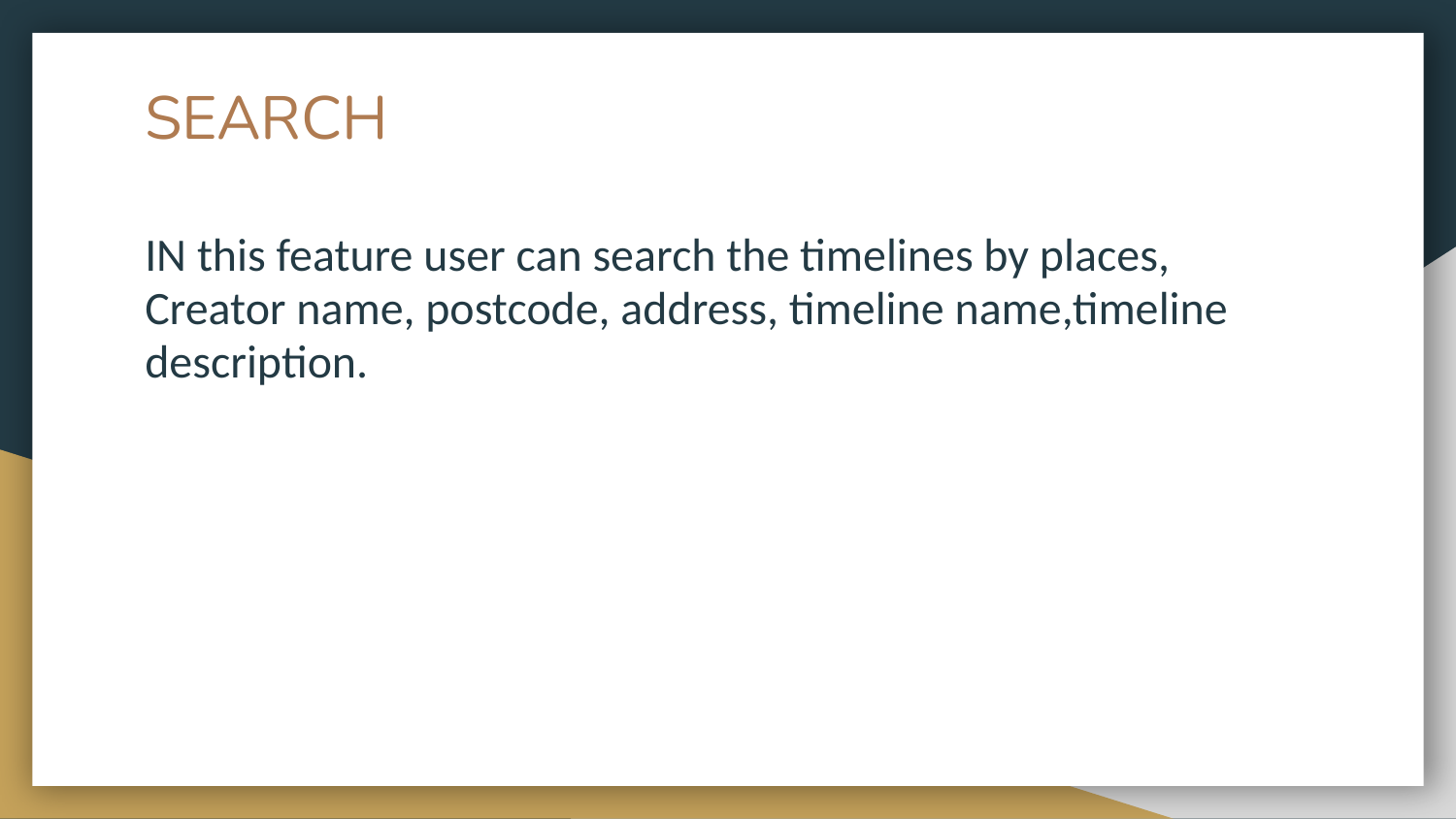

# SEARCH
IN this feature user can search the timelines by places, Creator name, postcode, address, timeline name,timeline description.